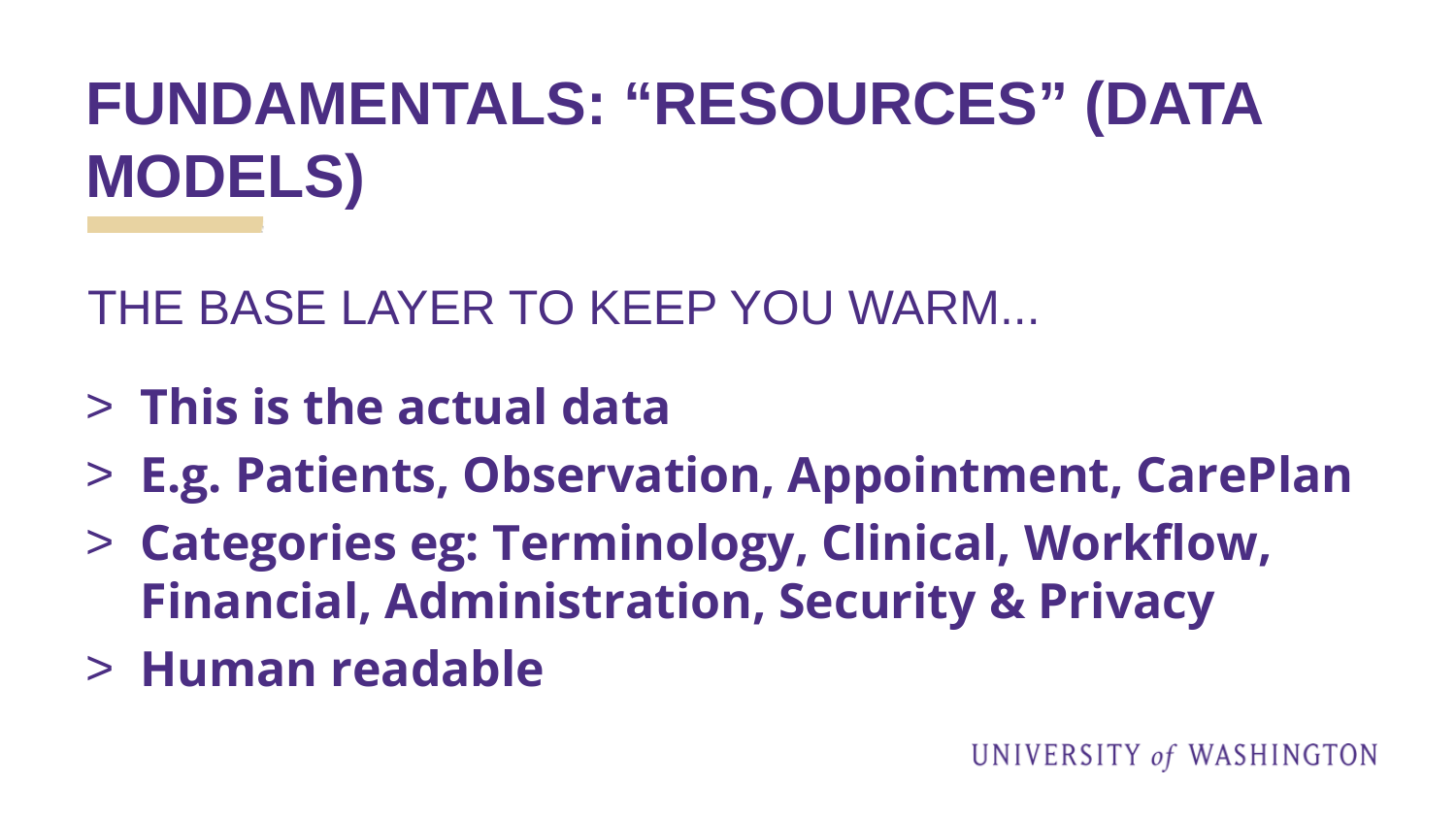

# FUNDAMENTALS: “RESOURCES” (DATA MODELS)
THE BASE LAYER TO KEEP YOU WARM...
This is the actual data
E.g. Patients, Observation, Appointment, CarePlan
Categories eg: Terminology, Clinical, Workflow, Financial, Administration, Security & Privacy
Human readable